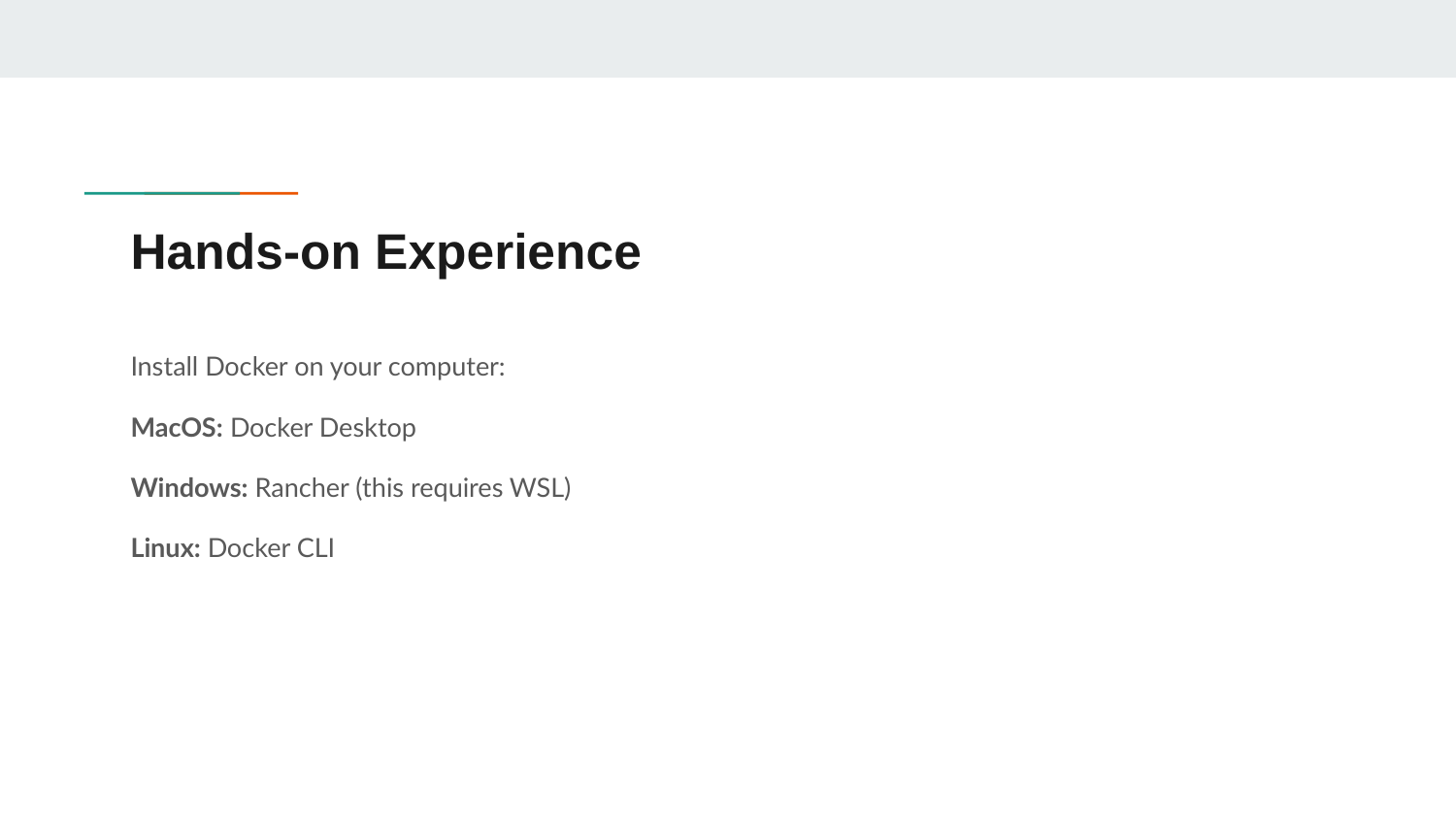

# Hands-on Experience
Install Docker on your computer:
MacOS: Docker Desktop
Windows: Rancher (this requires WSL)
Linux: Docker CLI